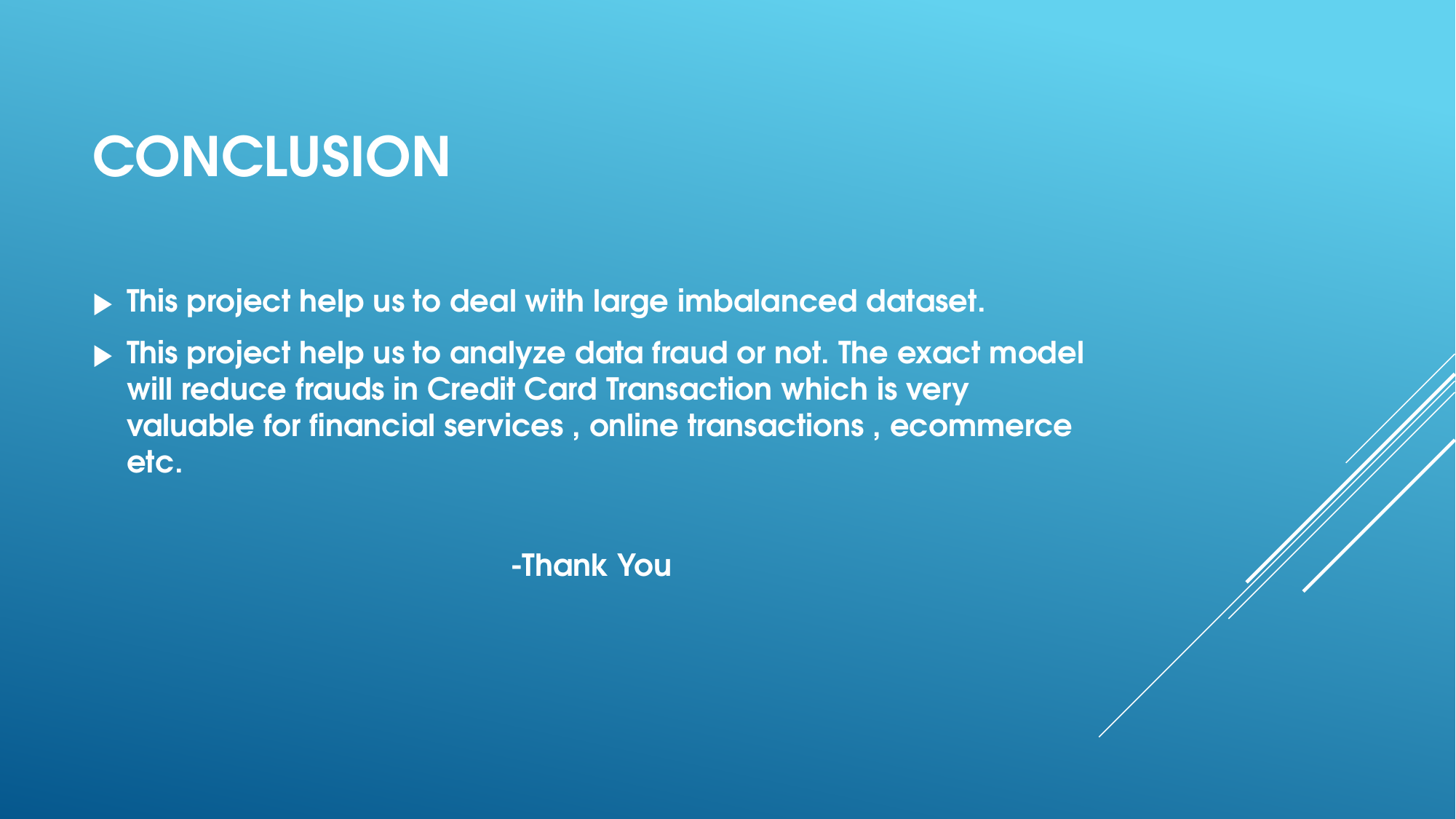

# CONCLUSION
This project help us to deal with large imbalanced dataset.
This project help us to analyze data fraud or not. The exact model will reduce frauds in Credit Card Transaction which is very valuable for financial services , online transactions , ecommerce etc.

-Thank You